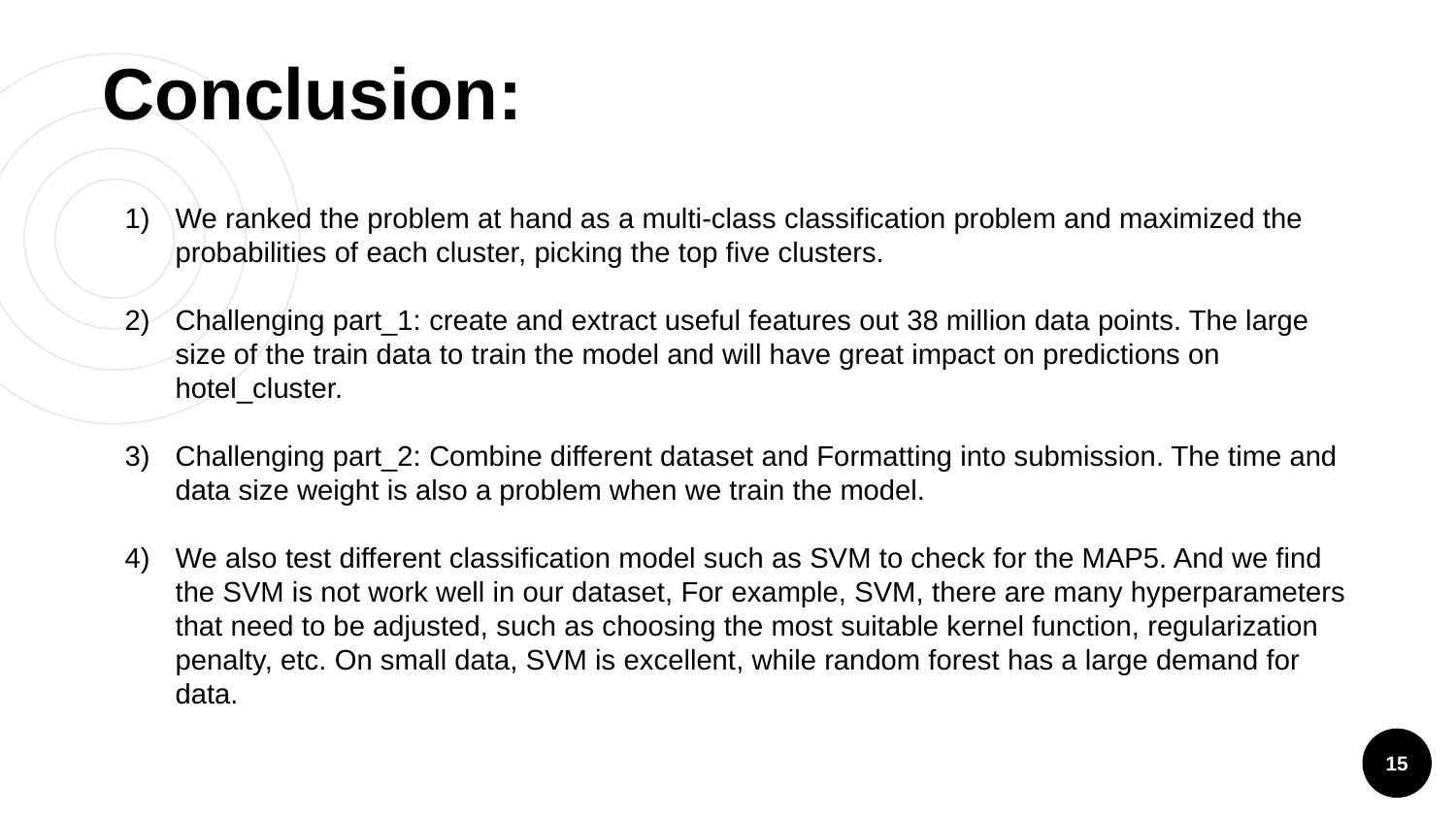

# Conclusion:

We ranked the problem at hand as a multi-class classification problem and maximized the probabilities of each cluster, picking the top five clusters.

Challenging part_1: create and extract useful features out 38 million data points. The large size of the train data to train the model and will have great impact on predictions on hotel_cluster.

Challenging part_2: Combine different dataset and Formatting into submission. The time and data size weight is also a problem when we train the model.

We also test different classification model such as SVM to check for the MAP5. And we find the SVM is not work well in our dataset, For example, SVM, there are many hyperparameters that need to be adjusted, such as choosing the most suitable kernel function, regularization penalty, etc. On small data, SVM is excellent, while random forest has a large demand for data.

15